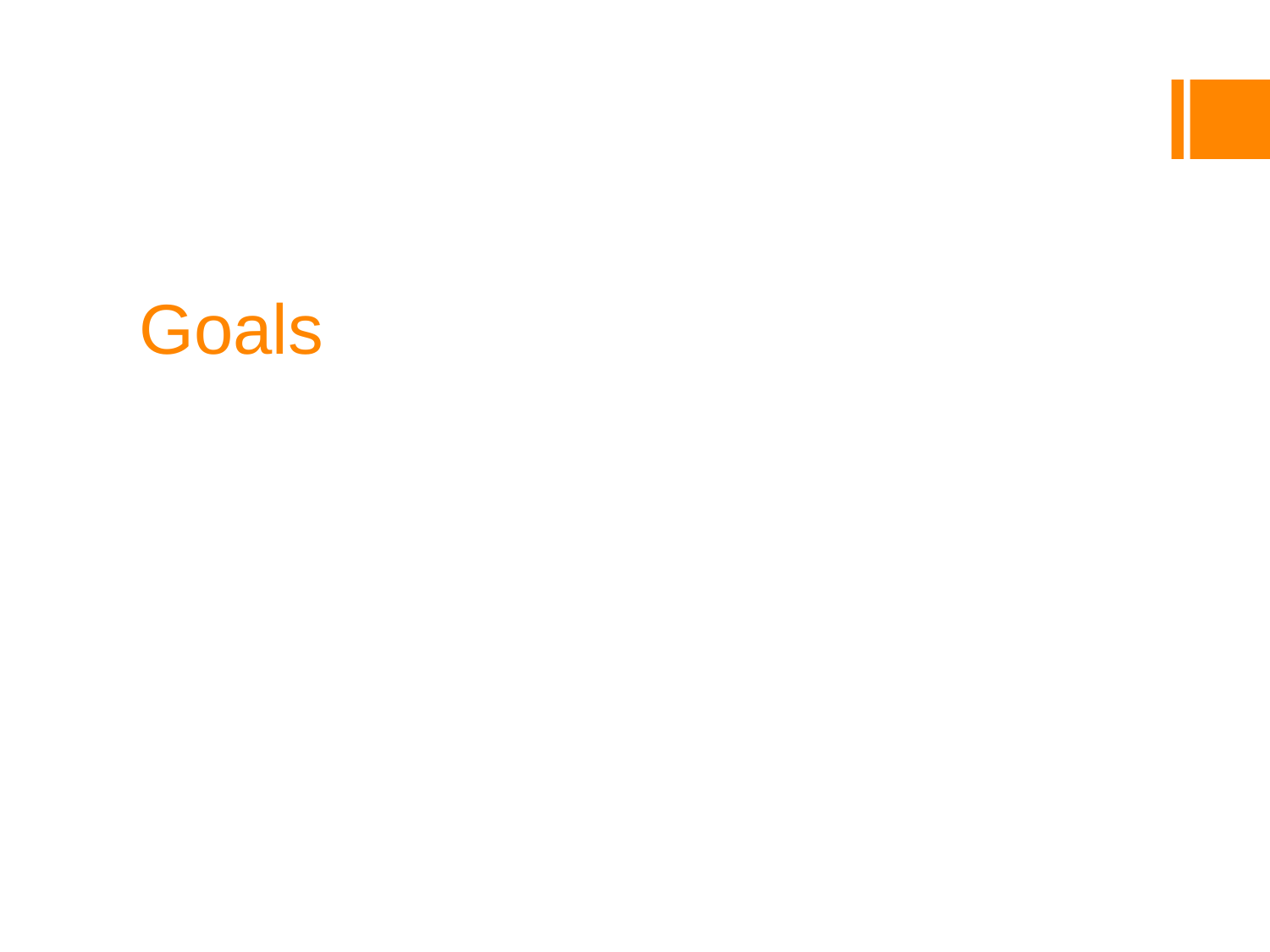

Goals
Create an AI bot that can beat human opponents at the game Connect Four
Determine which bot is better MCT search bot or N-Pure Monte Carlo search bot
Also determine which bot is faster at beating opponents